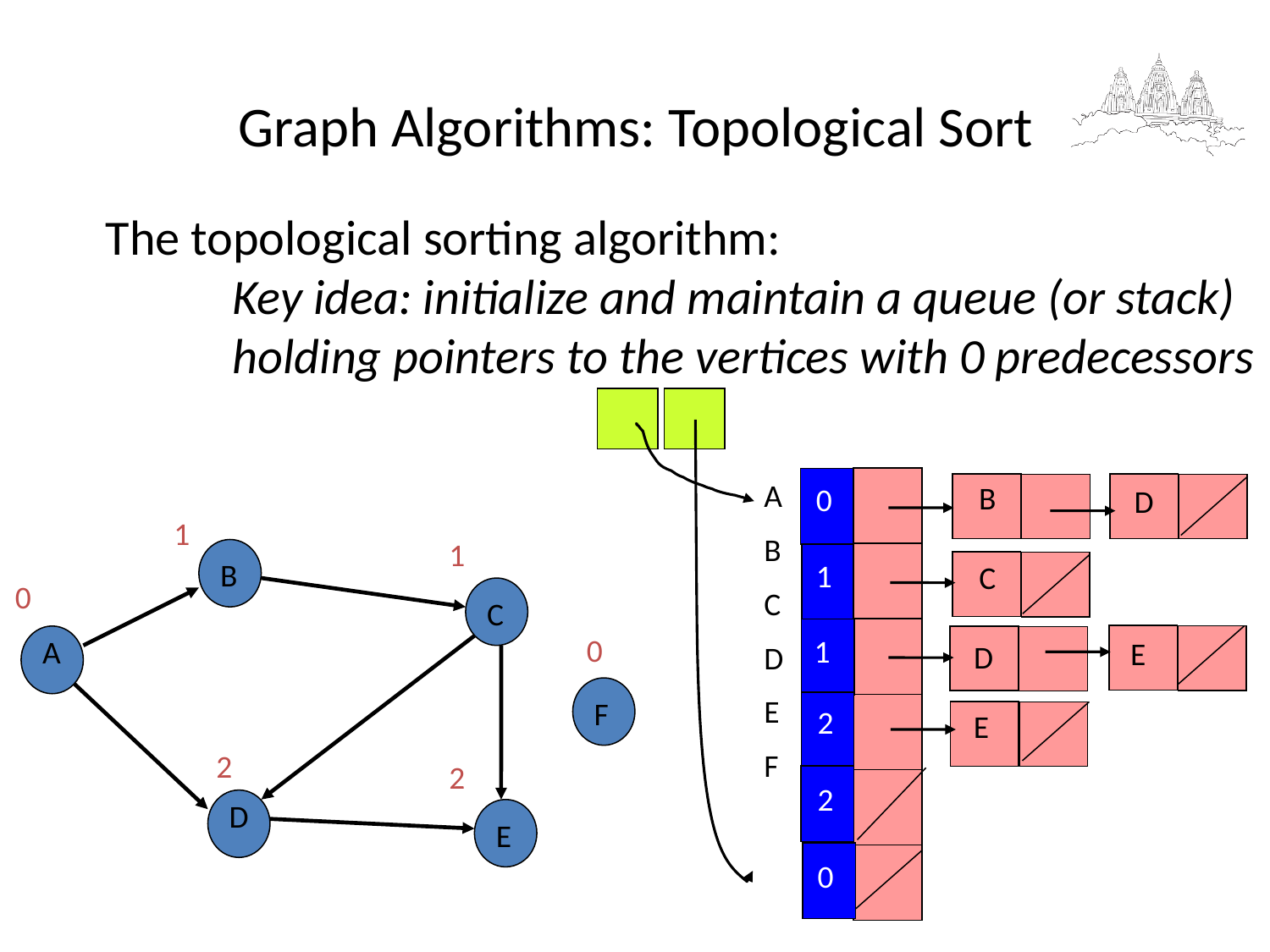

Graph Algorithms: Topological Sort
The topological sorting algorithm:
	Key idea: initialize and maintain a queue (or stack)
	holding pointers to the vertices with 0 predecessors

A
B
C
D
E
F
B
0

D

1

1

B
1
C

0

C

0
1

A

E
D

F

2
E

2
2

2

D

E

0